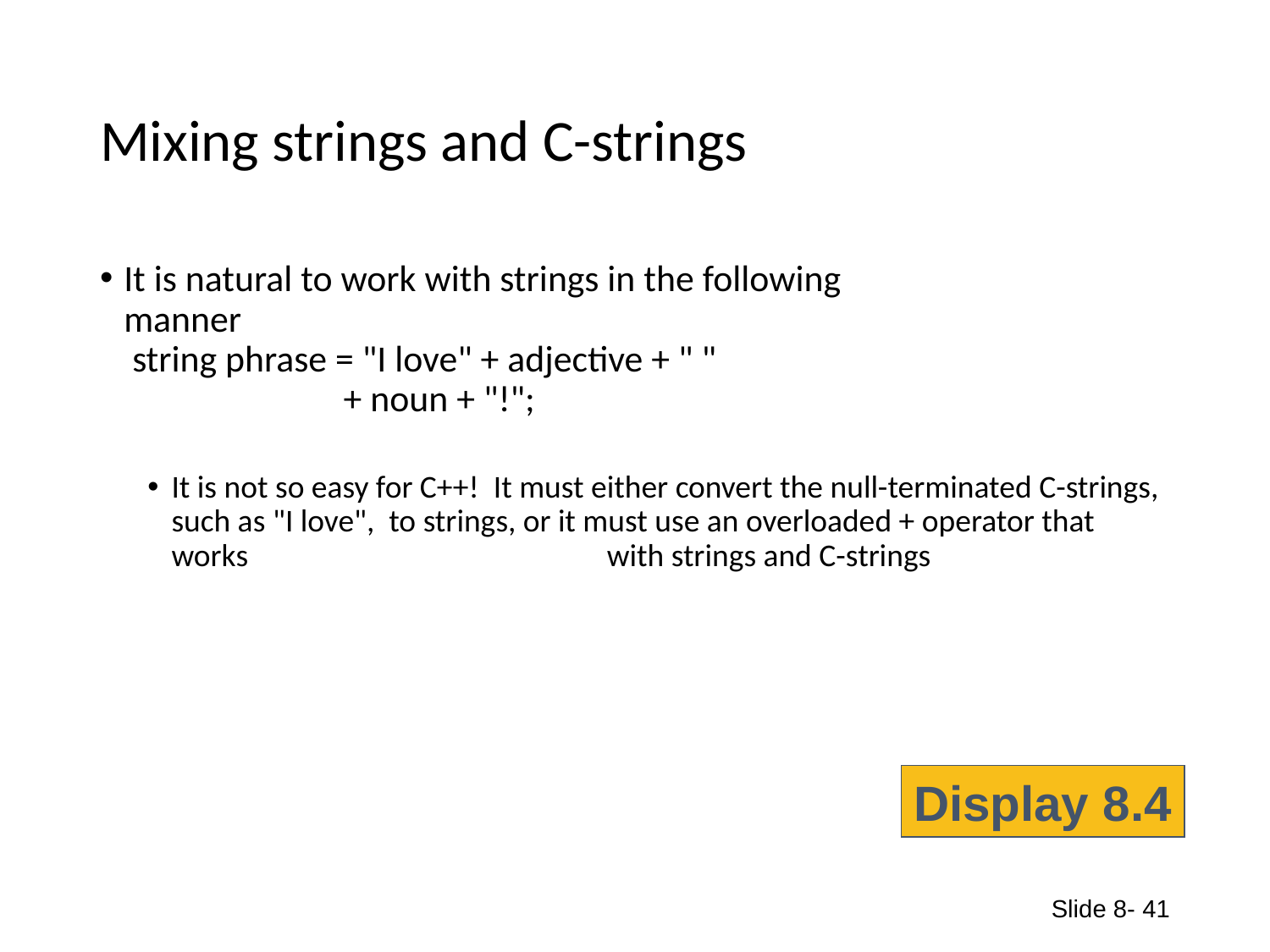

# Mixing strings and C-strings
It is natural to work with strings in the following
manner
 string phrase = "I love" + adjective + " "
                          + noun + "!";
It is not so easy for C++!  It must either convert the null-terminated C-strings, such as "I love",  to strings, or it must use an overloaded + operator that works                                                  with strings and C-strings
Display 8.4
Slide 8- 41